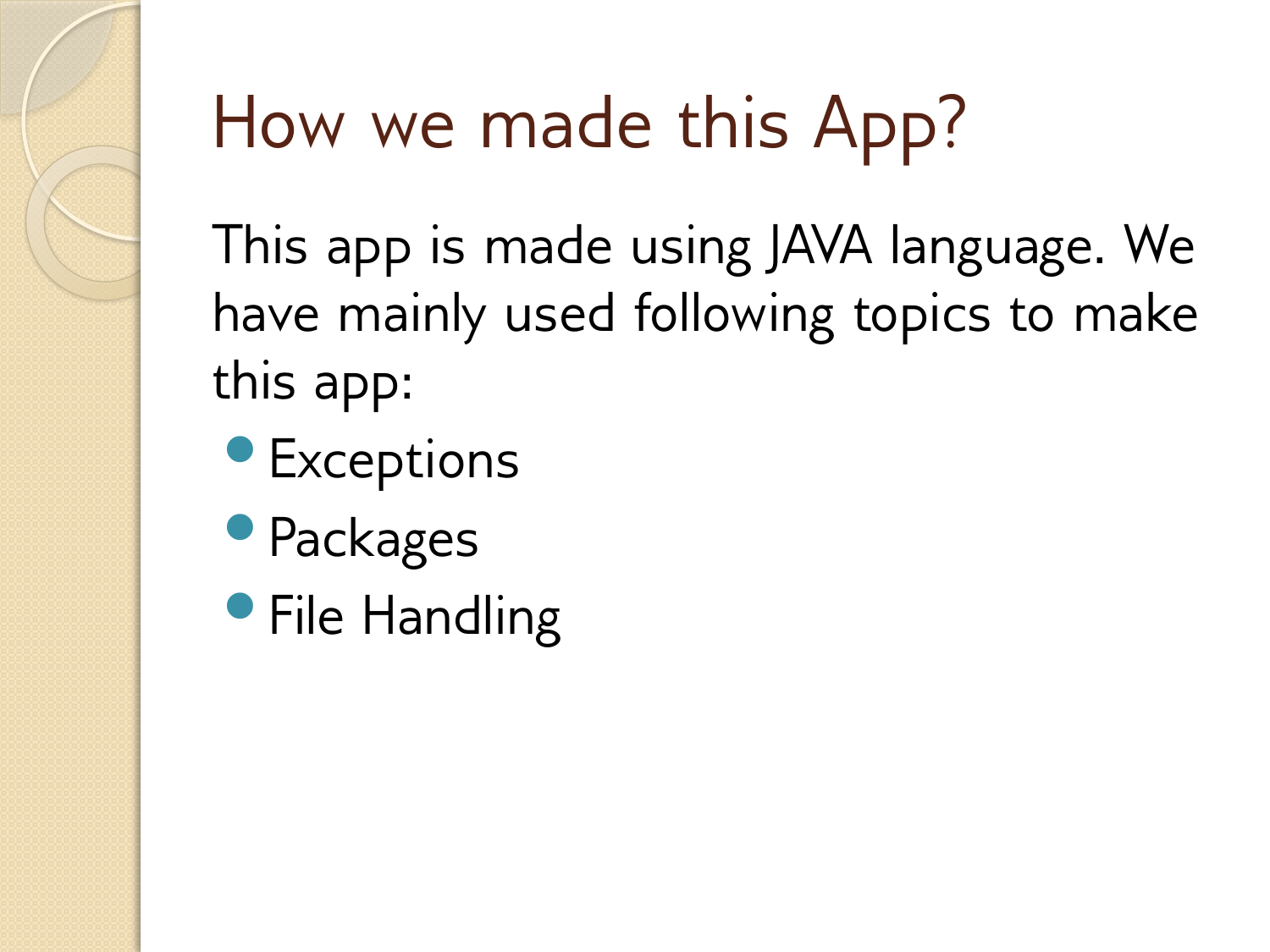

# How we made this App?
This app is made using JAVA language. We have mainly used following topics to make this app:
Exceptions
Packages
File Handling